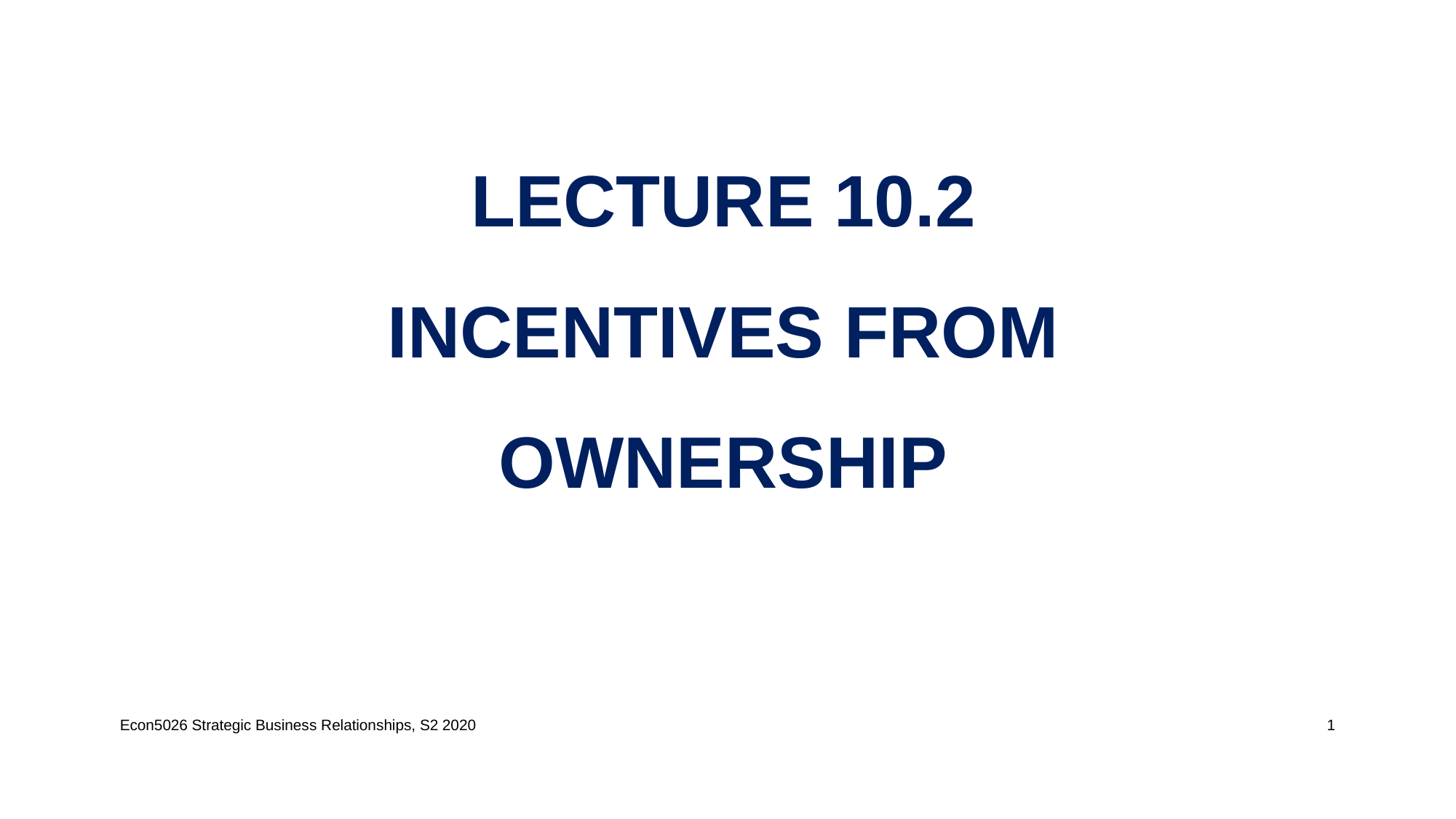

# Lecture 10.2 Incentives from ownership
Econ5026 Strategic Business Relationships, S2 2020
1